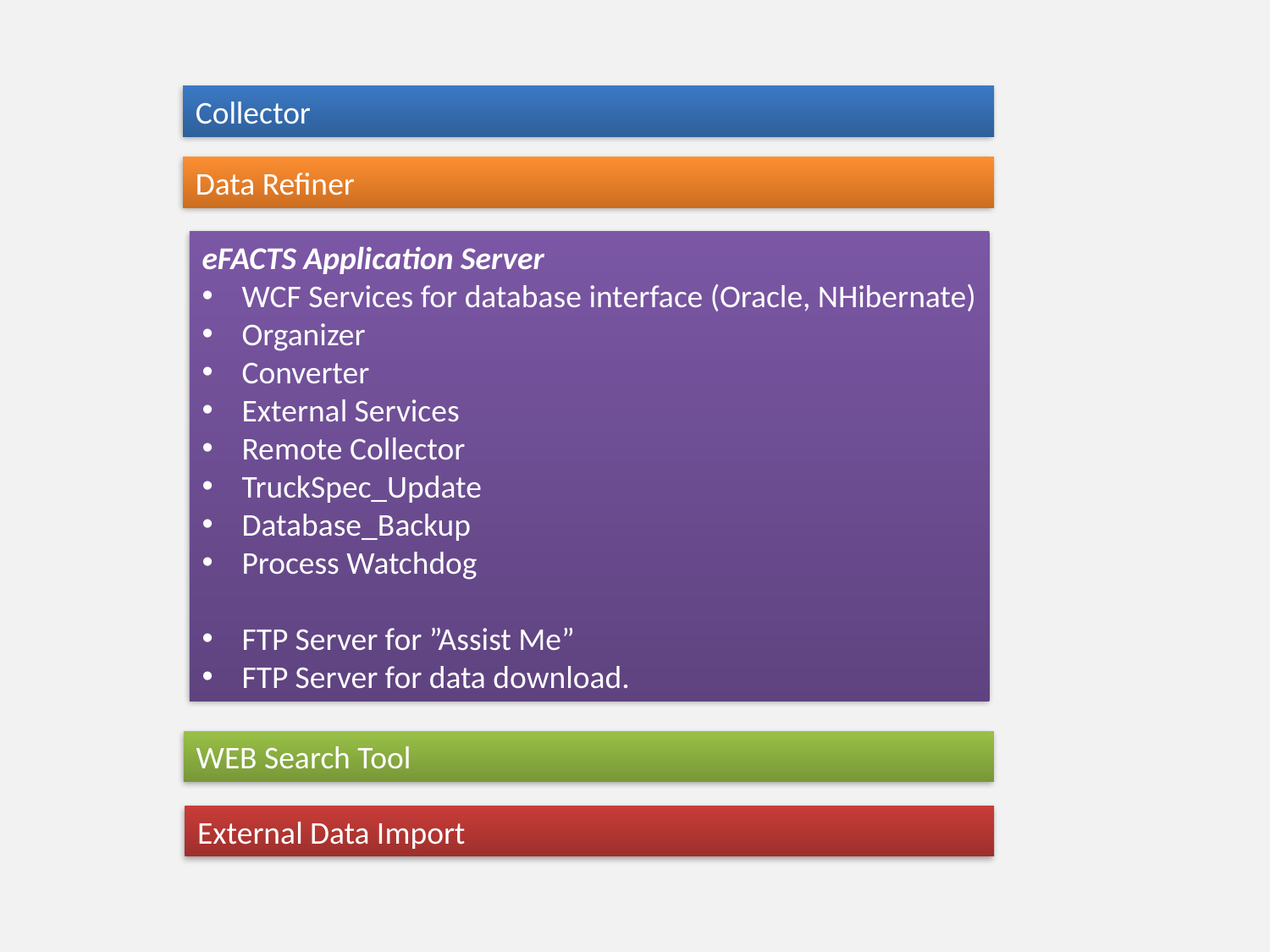

Collector
Data Refiner
eFACTS Application Server
WCF Services for database interface (Oracle, NHibernate)
Organizer
Converter
External Services
Remote Collector
TruckSpec_Update
Database_Backup
Process Watchdog

FTP Server for ”Assist Me”
FTP Server for data download.
WEB Search Tool
External Data Import